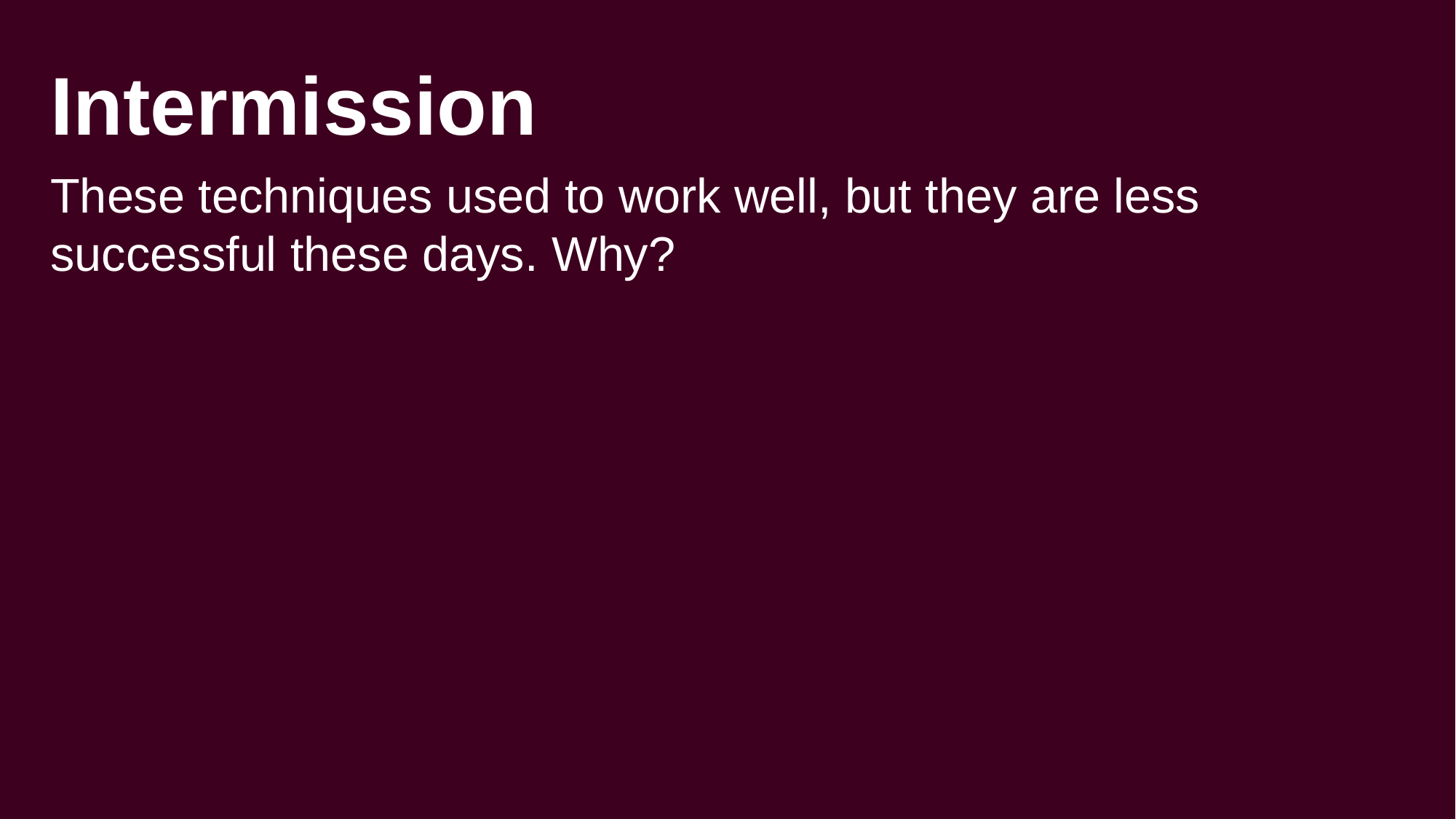

Intermission
These techniques used to work well, but they are less successful these days. Why?